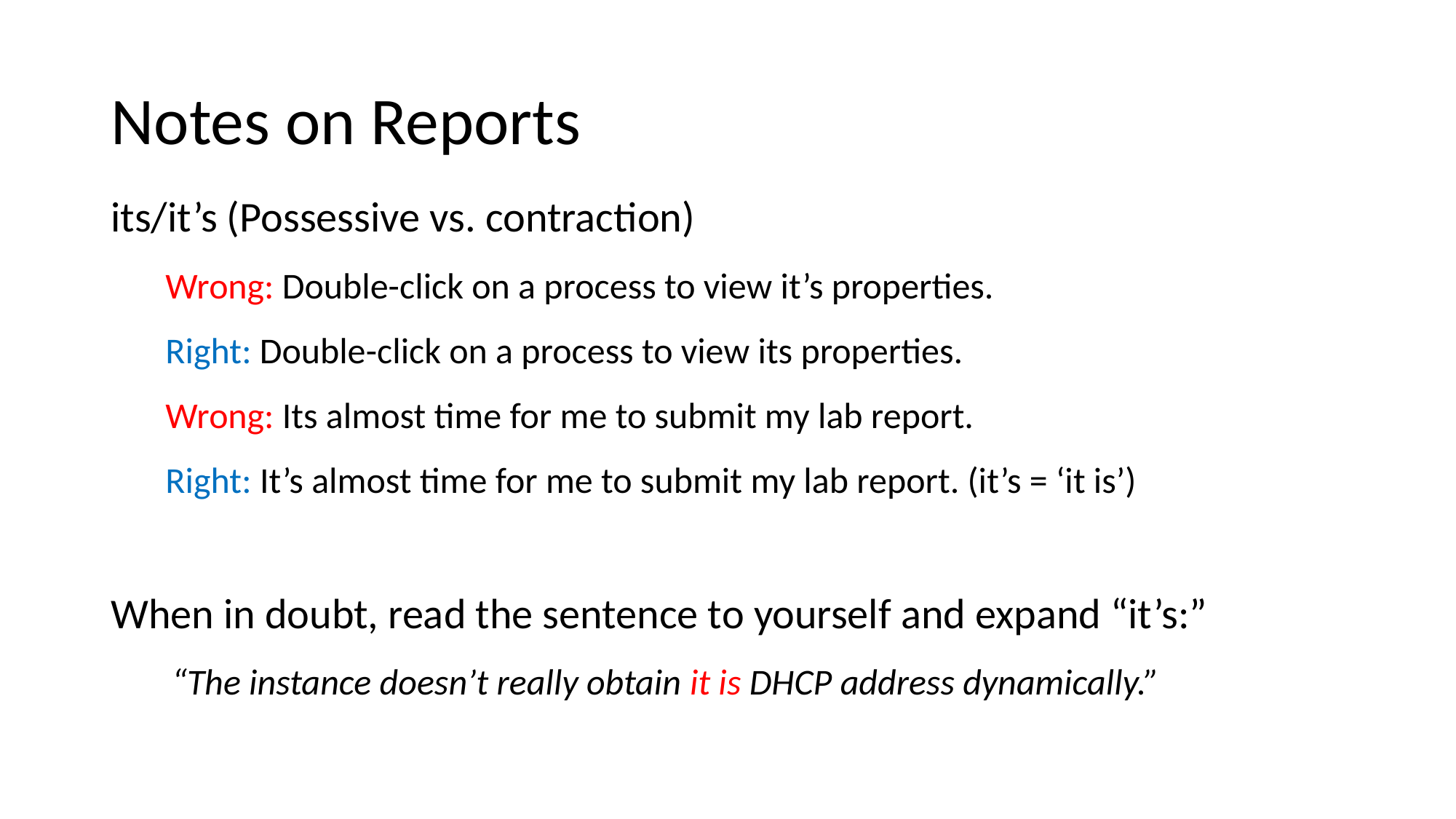

# Notes on Reports
its/it’s (Possessive vs. contraction)
Wrong: Double-click on a process to view it’s properties.
Right: Double-click on a process to view its properties.
Wrong: Its almost time for me to submit my lab report.
Right: It’s almost time for me to submit my lab report. (it’s = ‘it is’)

When in doubt, read the sentence to yourself and expand “it’s:”
“The instance doesn’t really obtain it is DHCP address dynamically.”